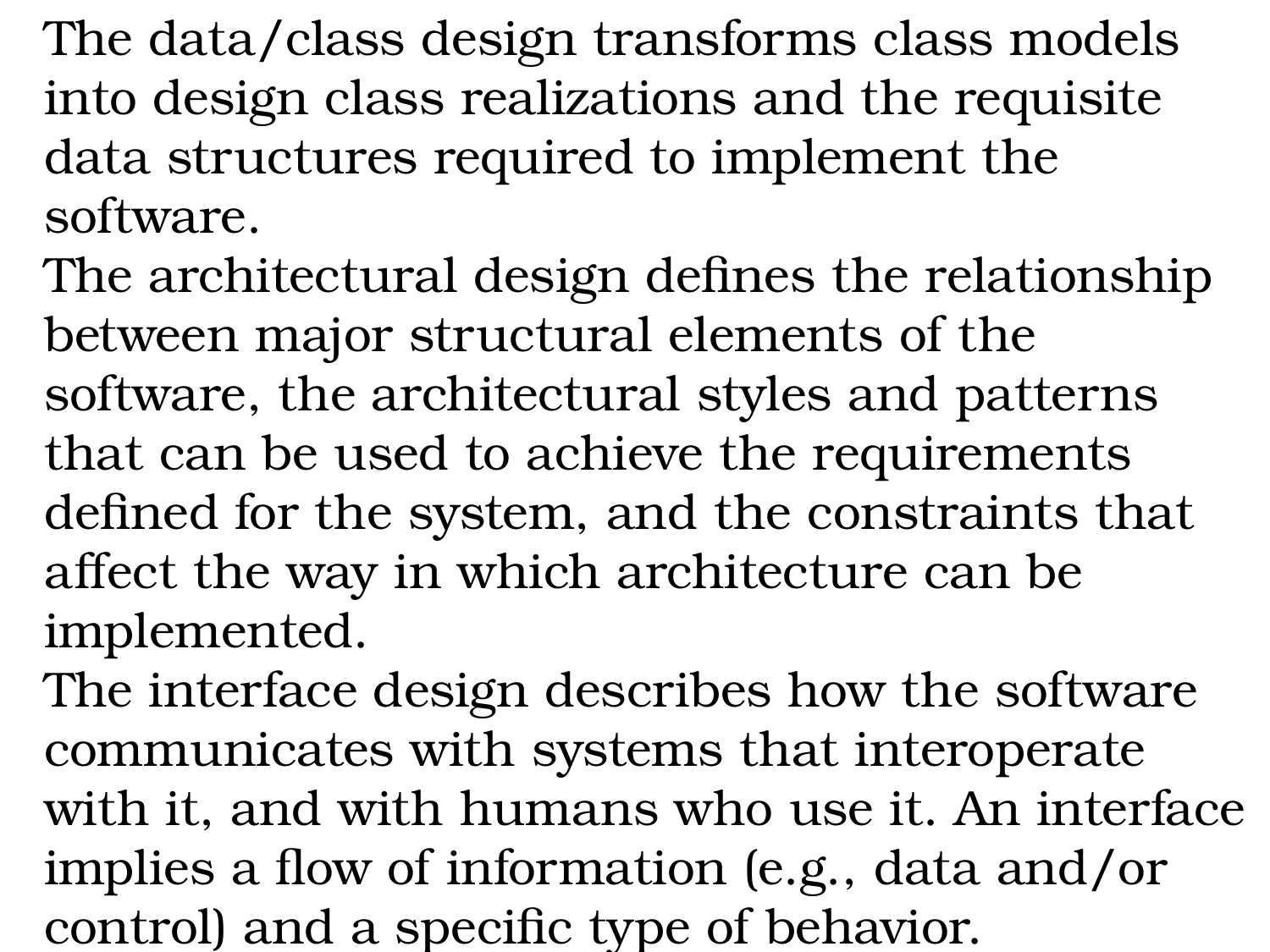

The data/class design transforms class models into design class realizations and the requisite data structures required to implement the software.
The architectural design defines the relationship between major structural elements of the software, the architectural styles and patterns that can be used to achieve the requirements defined for the system, and the constraints that affect the way in which architecture can be implemented.
The interface design describes how the software communicates with systems that interoperate with it, and with humans who use it. An interface implies a flow of information (e.g., data and/or control) and a specific type of behavior.